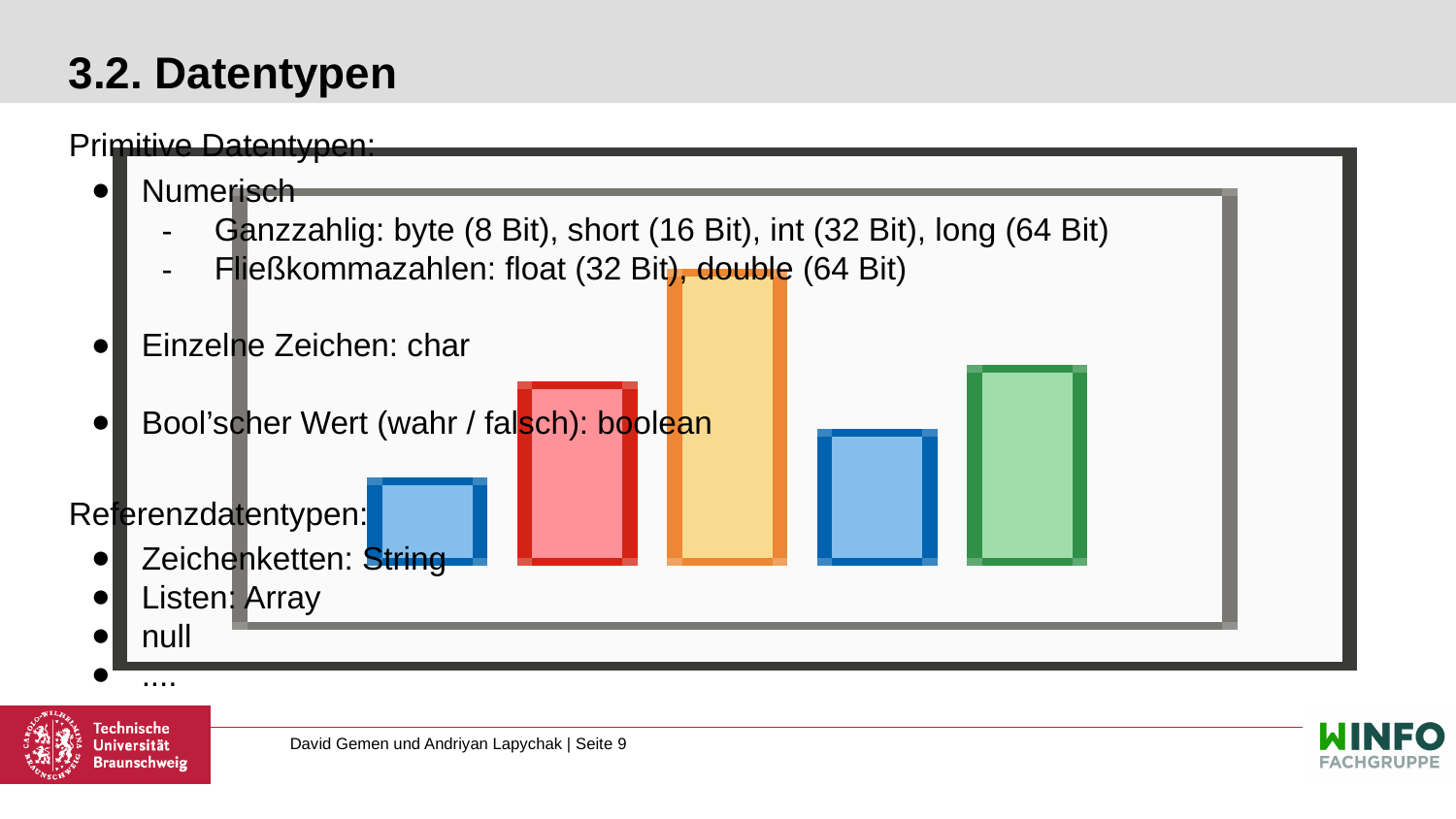

# 3.2. Datentypen
Primitive Datentypen:
Numerisch
Ganzzahlig: byte (8 Bit), short (16 Bit), int (32 Bit), long (64 Bit)
Fließkommazahlen: float (32 Bit), double (64 Bit)
Einzelne Zeichen: char
Bool’scher Wert (wahr / falsch): boolean

Referenzdatentypen:
Zeichenketten: String
Listen: Array
null
....